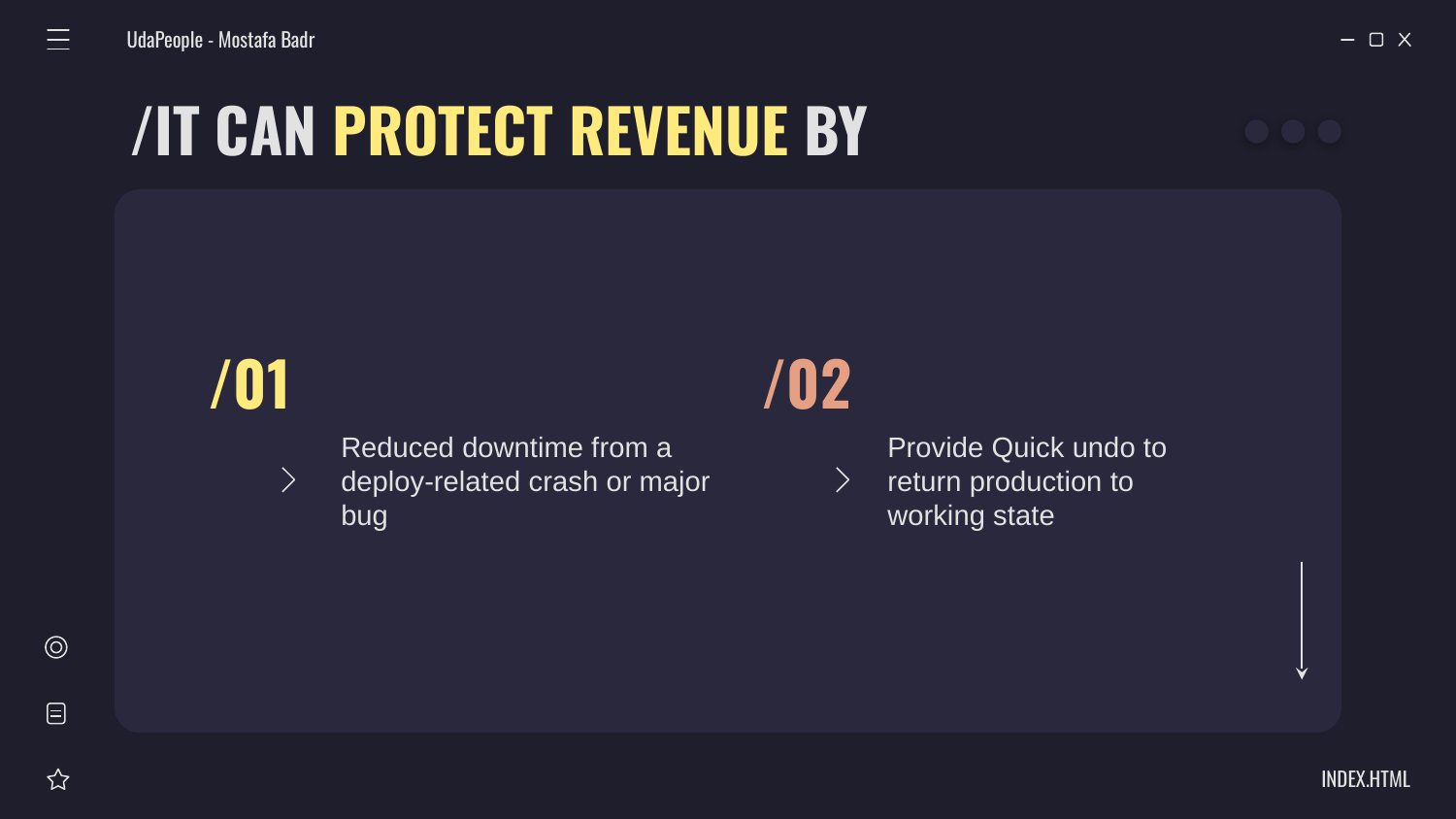

UdaPeople - Mostafa Badr

/IT CAN PROTECT REVENUE BY

/01
/02
Reduced downtime from a deploy-related crash or major bug
Provide Quick undo to return production to working state

INDEX.HTML